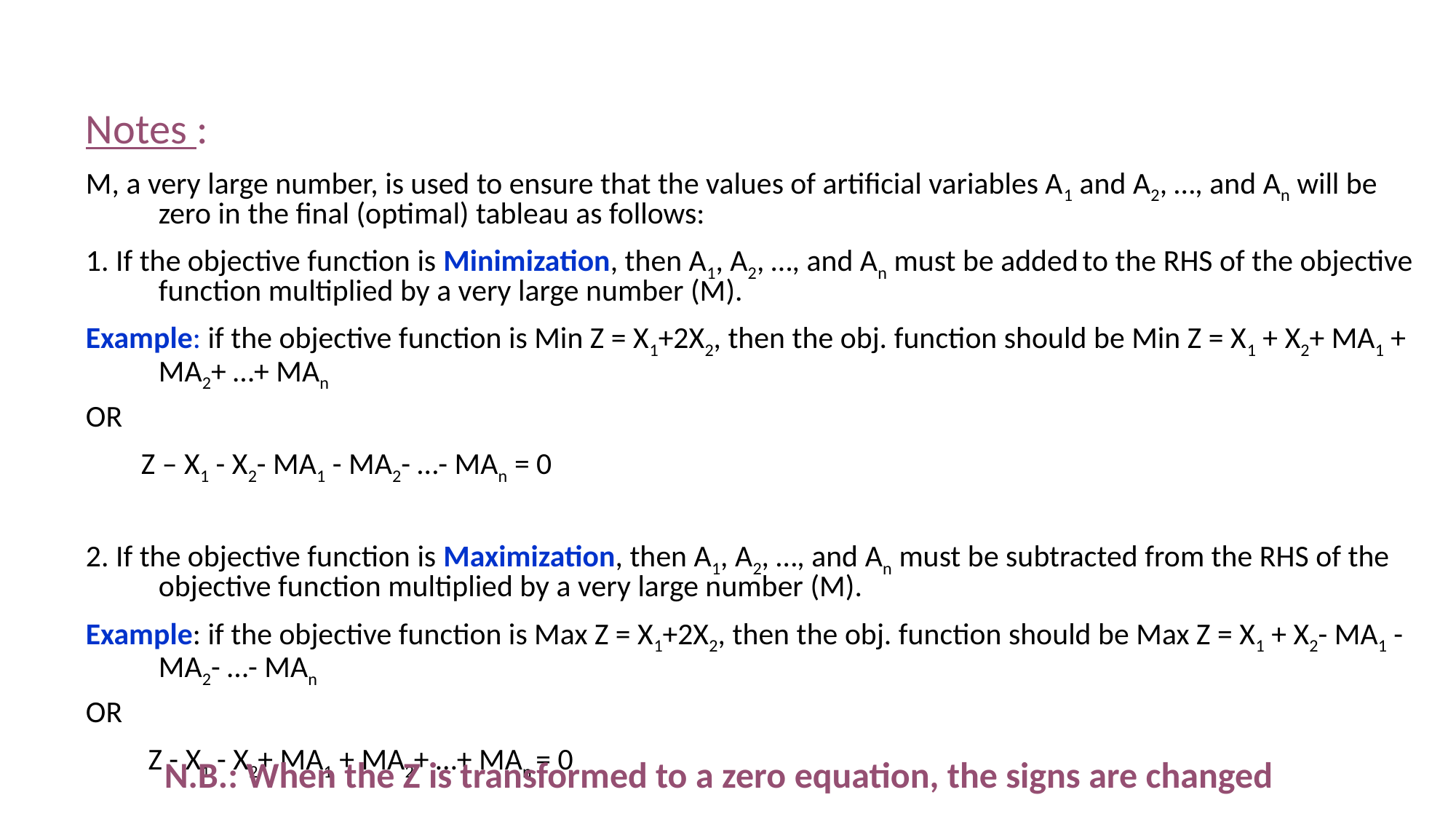

Notes :
M, a very large number, is used to ensure that the values of artificial variables A1 and A2, …, and An will be zero in the final (optimal) tableau as follows:
1. If the objective function is Minimization, then A1, A2, …, and An must be added to the RHS of the objective function multiplied by a very large number (M).
Example: if the objective function is Min Z = X1+2X2, then the obj. function should be Min Z = X1 + X2+ MA1 + MA2+ …+ MAn
OR
        Z – X1 - X2- MA1 - MA2- …- MAn = 0

2. If the objective function is Maximization, then A1, A2, …, and An must be subtracted from the RHS of the objective function multiplied by a very large number (M).
Example: if the objective function is Max Z = X1+2X2, then the obj. function should be Max Z = X1 + X2- MA1 - MA2- …- MAn
OR
         Z - X1 - X2+ MA1 + MA2+ …+ MAn = 0

N.B.: When the Z is transformed to a zero equation, the signs are changed